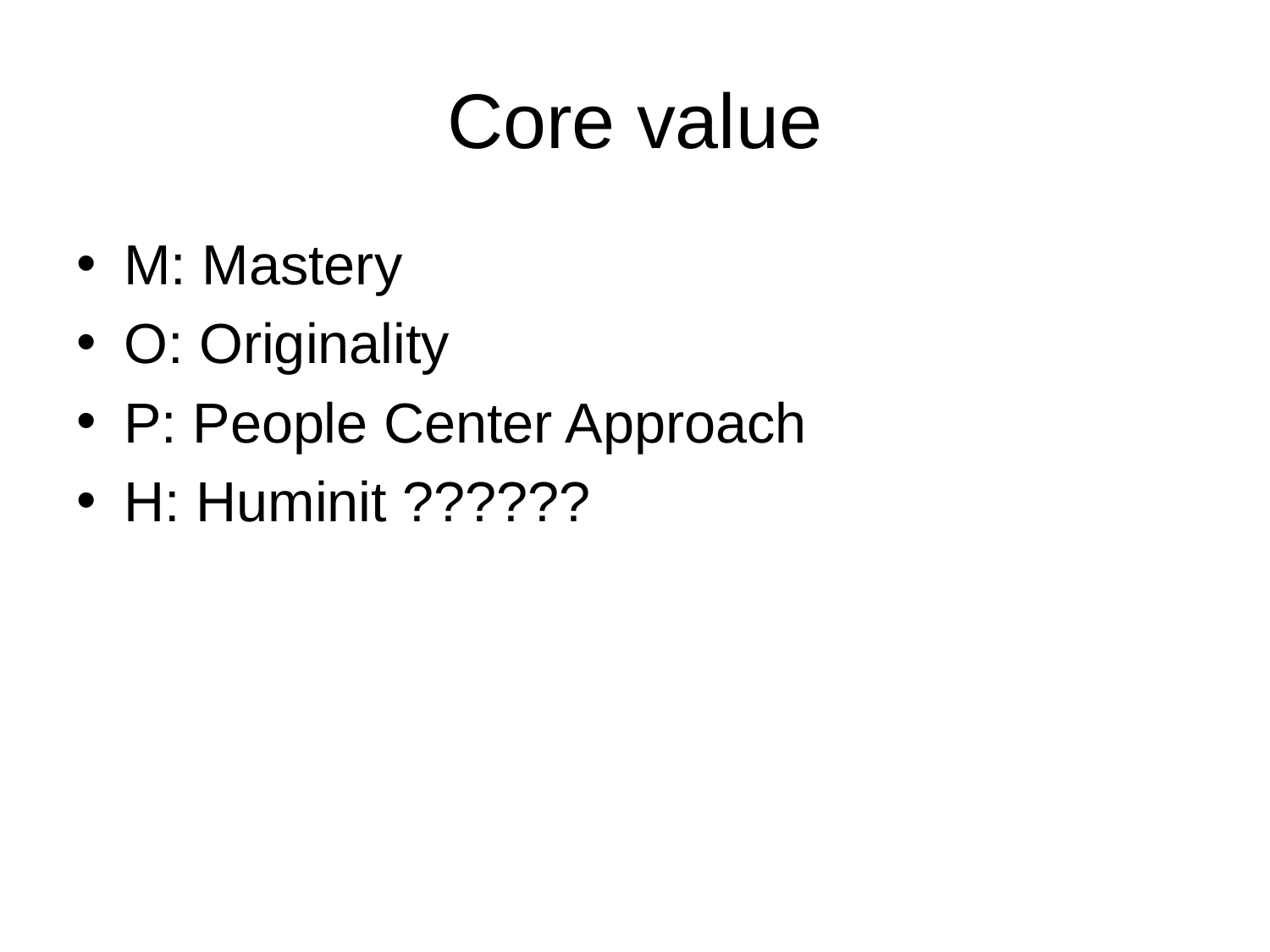

# Core value
M: Mastery
O: Originality
P: People Center Approach
H: Huminit ??????